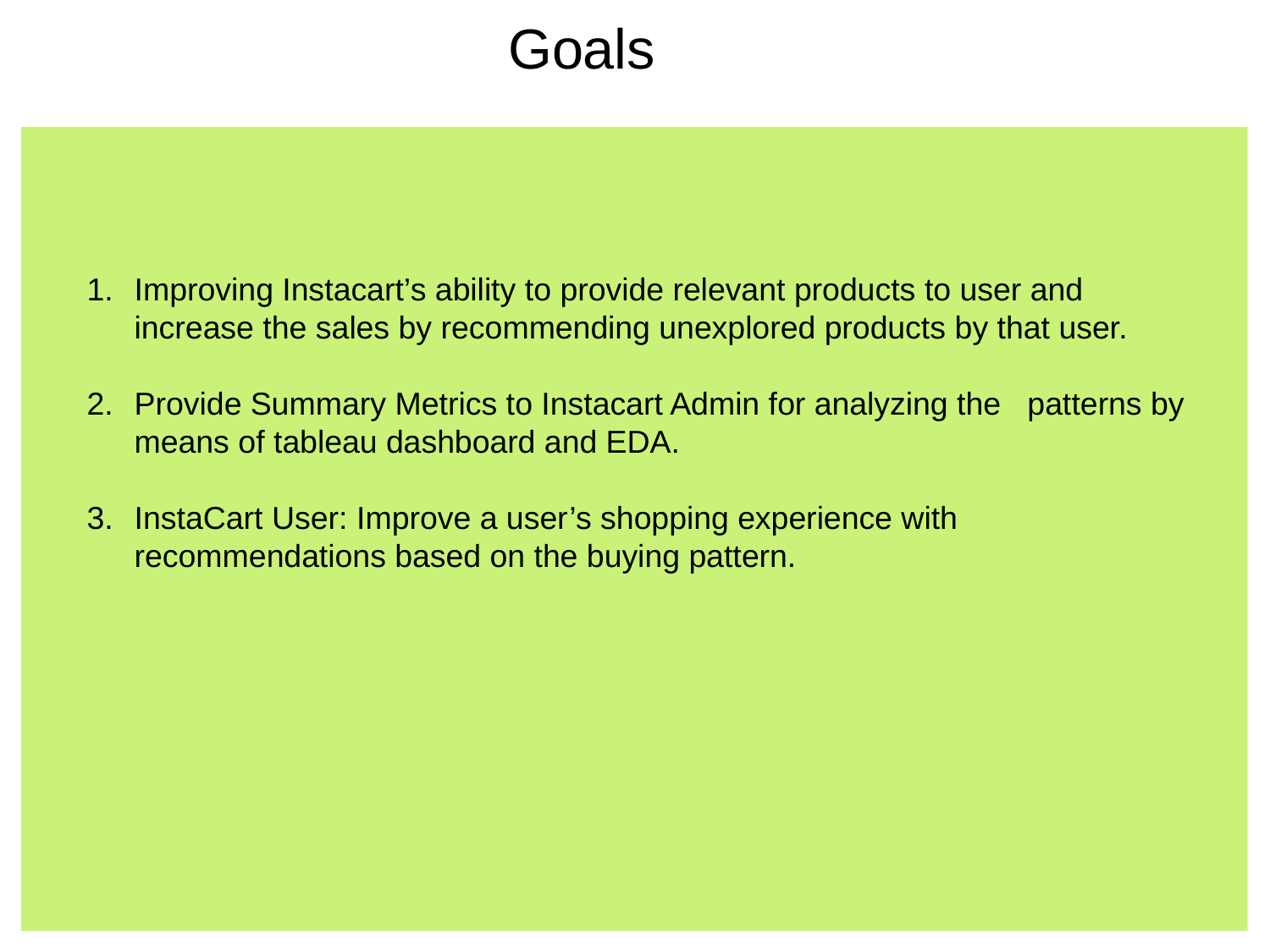

Goals
Improving Instacart’s ability to provide relevant products to user and increase the sales by recommending unexplored products by that user.

Provide Summary Metrics to Instacart Admin for analyzing the   patterns by means of tableau dashboard and EDA.

InstaCart User: Improve a user’s shopping experience with recommendations based on the buying pattern.